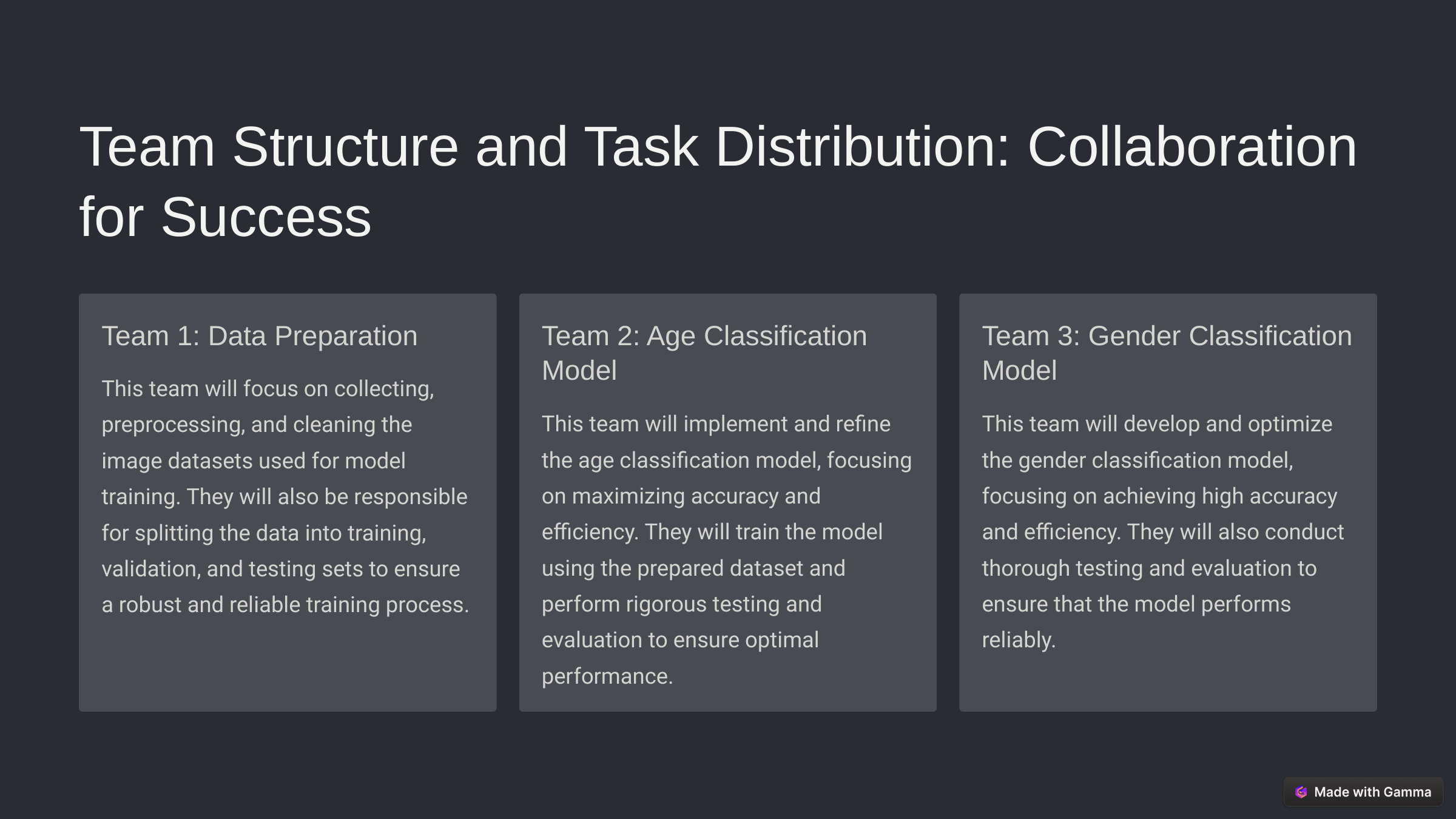

Team Structure and Task Distribution: Collaboration for Success

Team 1: Data Preparation
Team 2: Age Classification Model
Team 3: Gender Classification Model
This team will focus on collecting, preprocessing, and cleaning the image datasets used for model training. They will also be responsible for splitting the data into training, validation, and testing sets to ensure a robust and reliable training process.
This team will implement and refine the age classification model, focusing on maximizing accuracy and efficiency. They will train the model using the prepared dataset and perform rigorous testing and evaluation to ensure optimal performance.
This team will develop and optimize the gender classification model, focusing on achieving high accuracy and efficiency. They will also conduct thorough testing and evaluation to ensure that the model performs reliably.